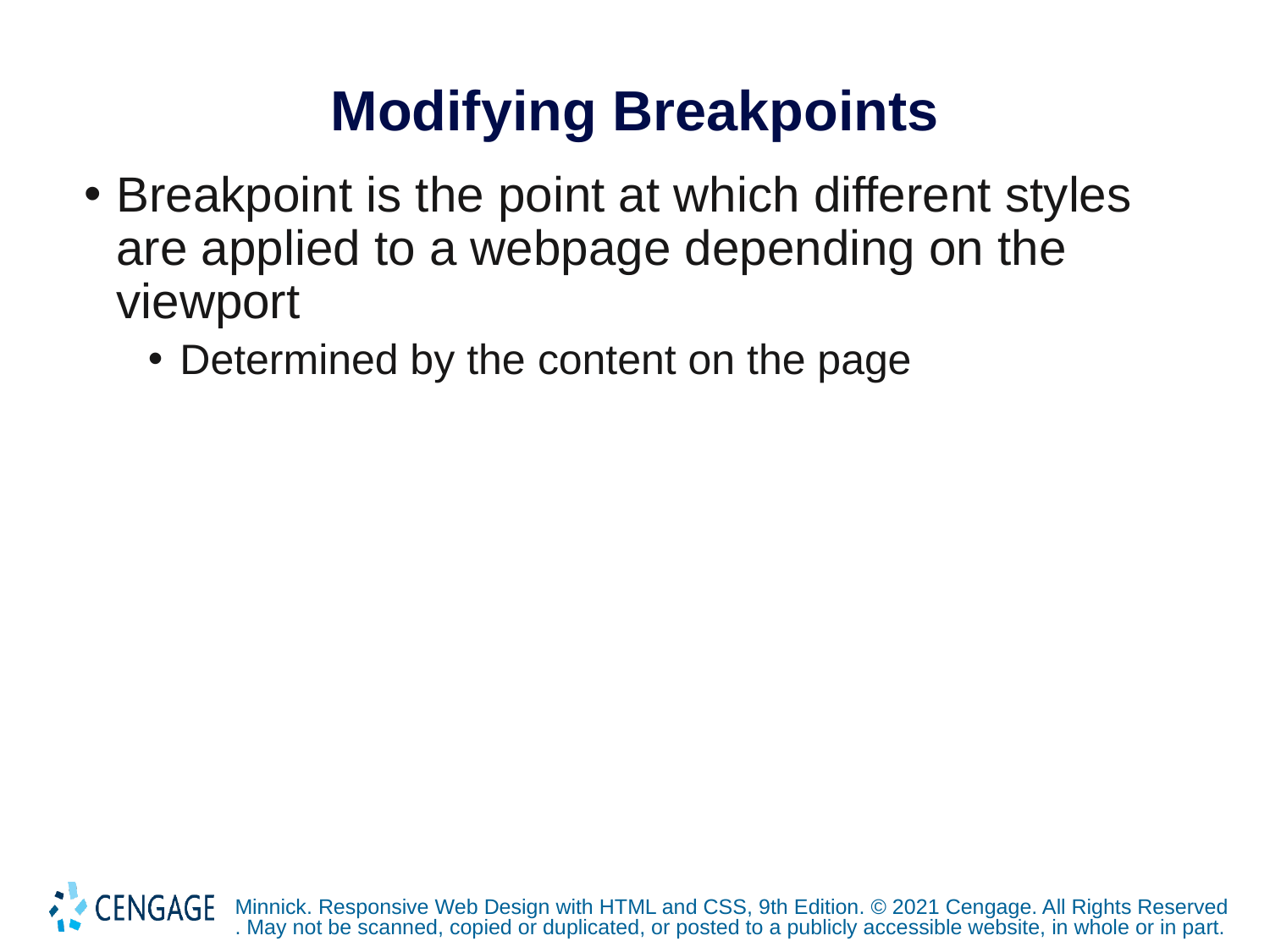

# Modifying Breakpoints
Breakpoint is the point at which different styles are applied to a webpage depending on the viewport
Determined by the content on the page
Minnick. Responsive Web Design with HTML and CSS, 9th Edition. © 2021 Cengage. All Rights Reserved. May not be scanned, copied or duplicated, or posted to a publicly accessible website, in whole or in part.